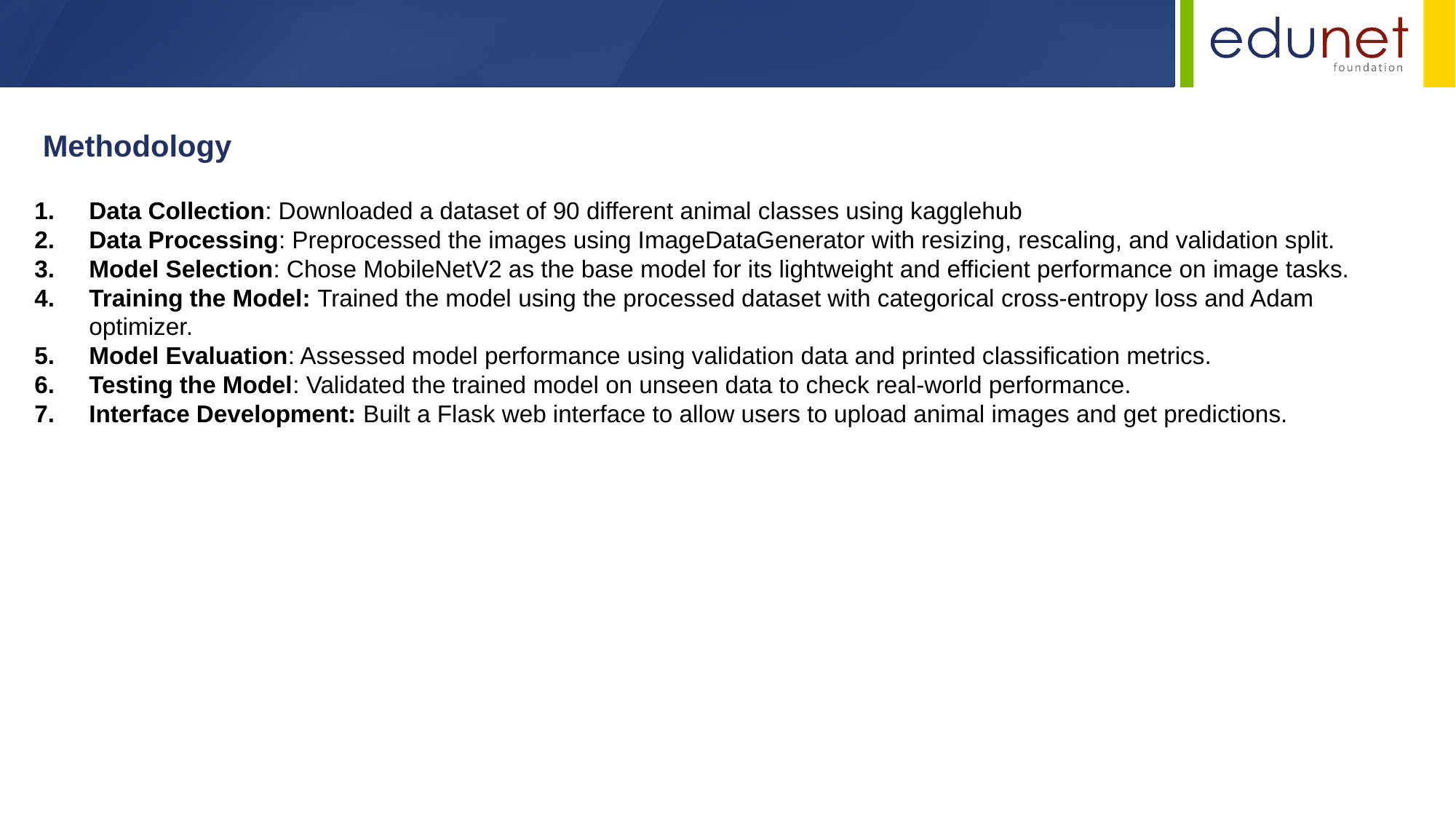

Methodology
Data Collection: Downloaded a dataset of 90 different animal classes using kagglehub
Data Processing: Preprocessed the images using ImageDataGenerator with resizing, rescaling, and validation split.
Model Selection: Chose MobileNetV2 as the base model for its lightweight and efficient performance on image tasks.
Training the Model: Trained the model using the processed dataset with categorical cross-entropy loss and Adam optimizer.
Model Evaluation: Assessed model performance using validation data and printed classification metrics.
Testing the Model: Validated the trained model on unseen data to check real-world performance.
Interface Development: Built a Flask web interface to allow users to upload animal images and get predictions.